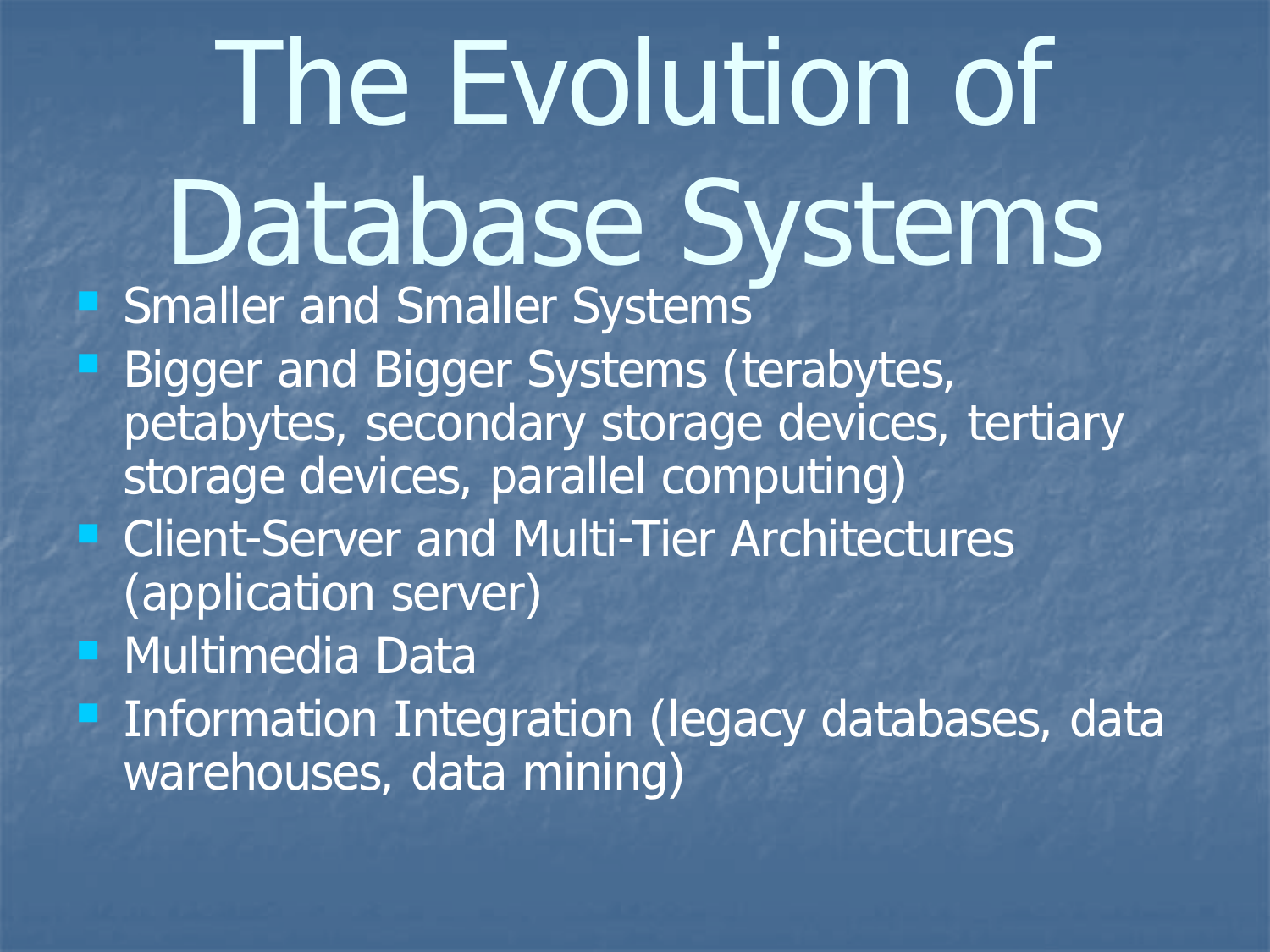

# The Evolution of Database Systems
Smaller and Smaller Systems
Bigger and Bigger Systems (terabytes, petabytes, secondary storage devices, tertiary storage devices, parallel computing)
Client-Server and Multi-Tier Architectures (application server)
Multimedia Data
Information Integration (legacy databases, data warehouses, data mining)